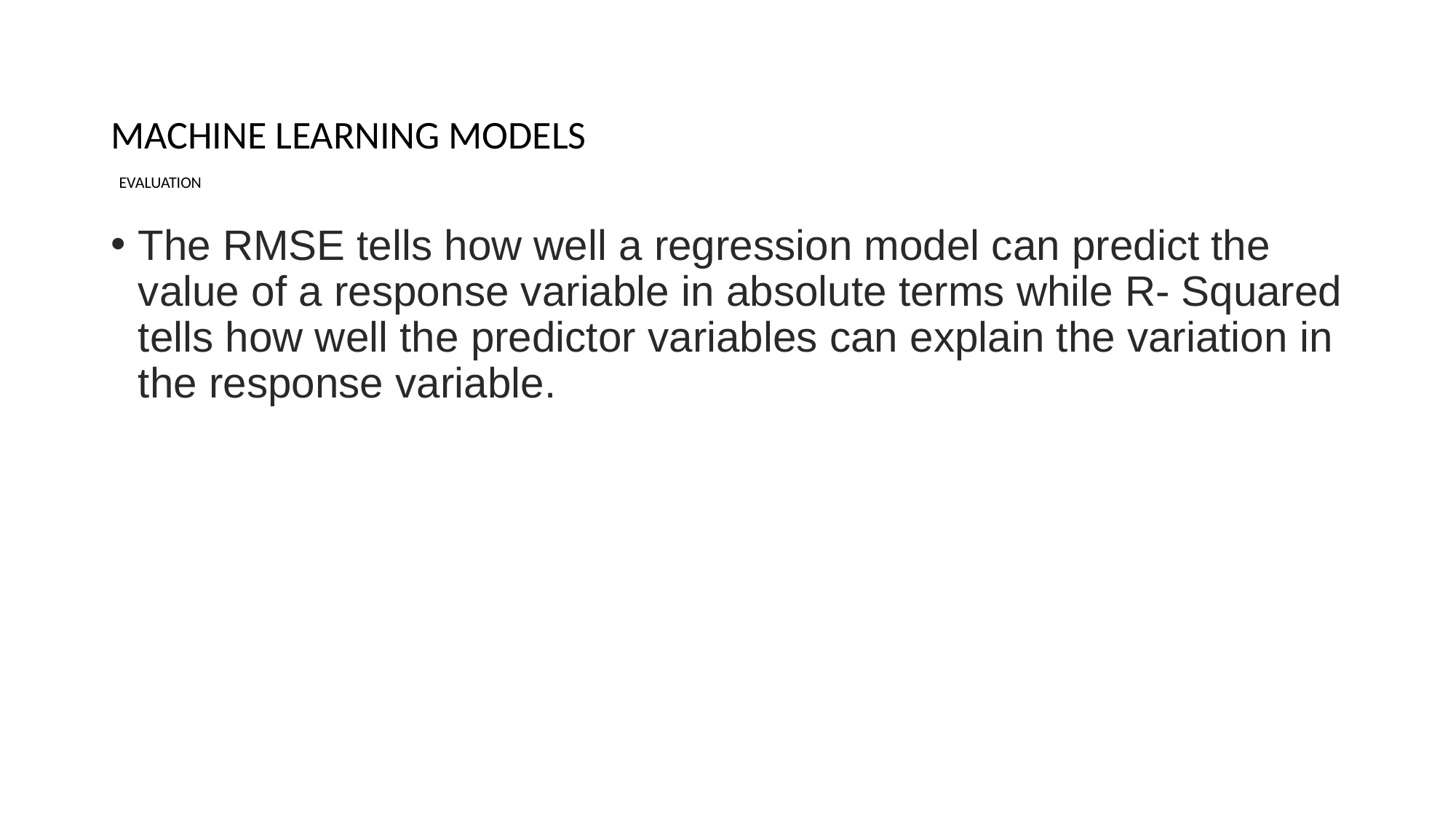

# MACHINE LEARNING MODELS EVALUATION
The RMSE tells how well a regression model can predict the value of a response variable in absolute terms while R- Squared tells how well the predictor variables can explain the variation in the response variable.